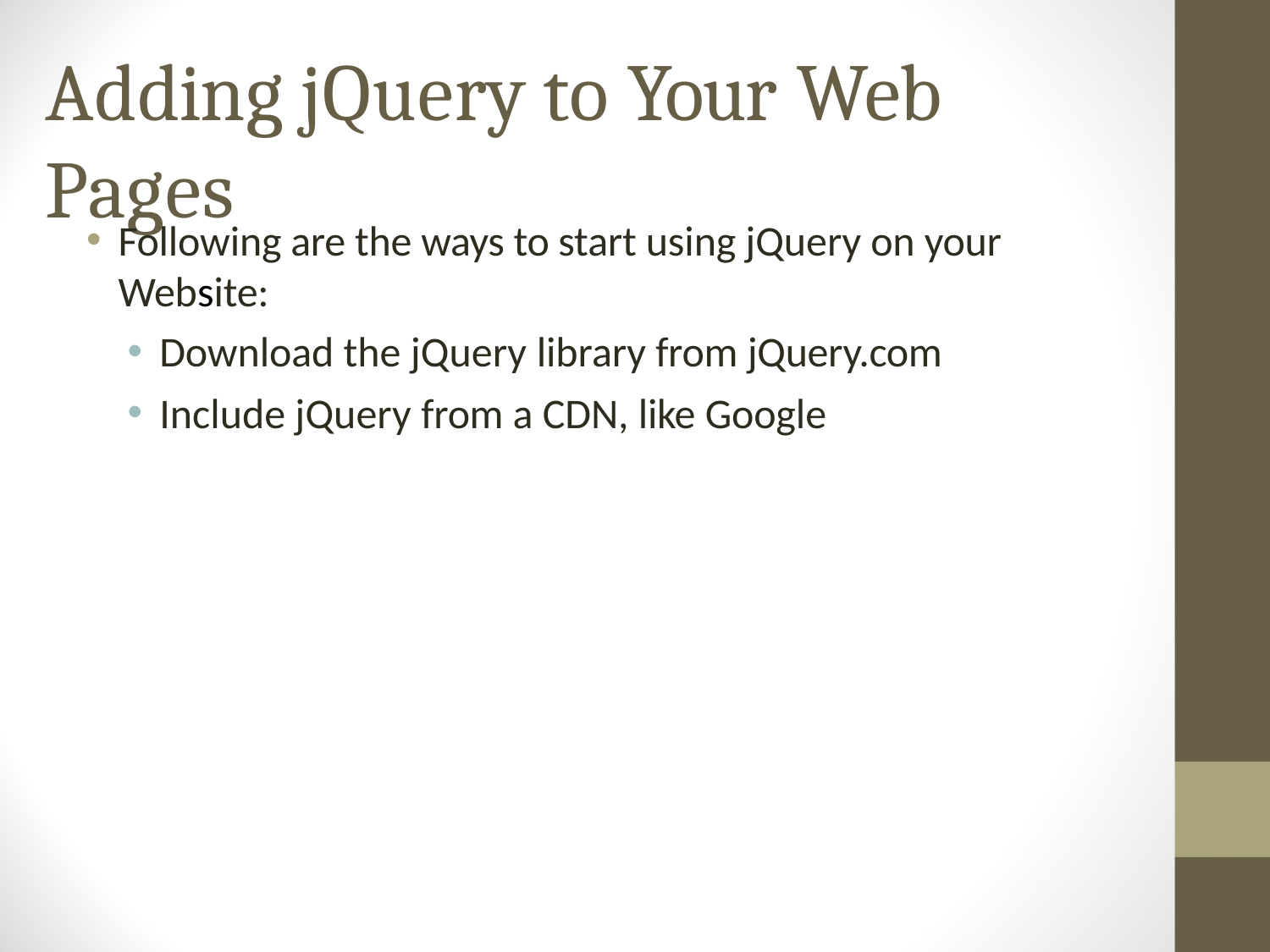

# Adding jQuery to Your Web Pages
Following are the ways to start using jQuery on your Website:
Download the jQuery library from jQuery.com
Include jQuery from a CDN, like Google